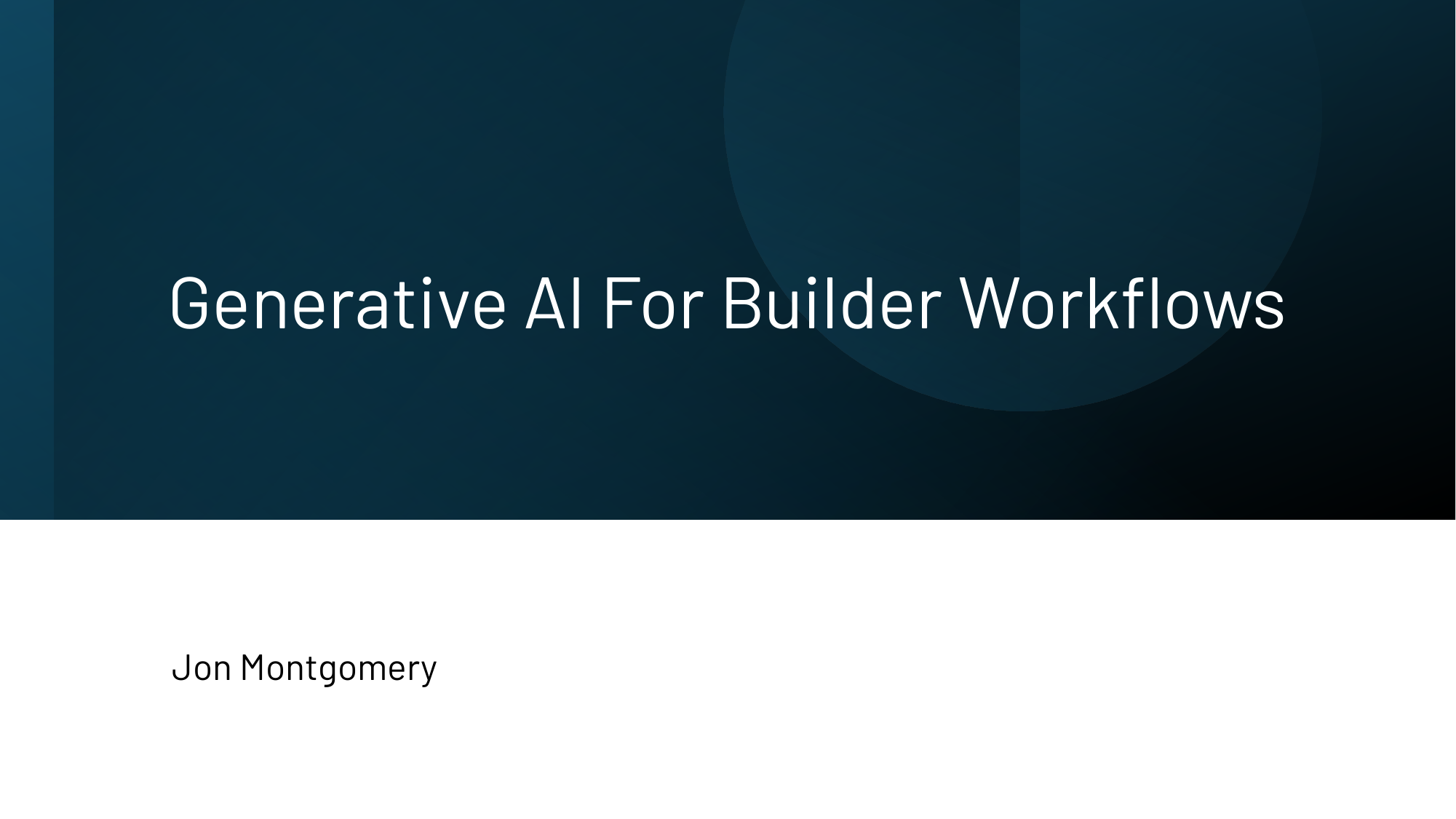

# Generative AI For Builder Workflows
Jon Montgomery